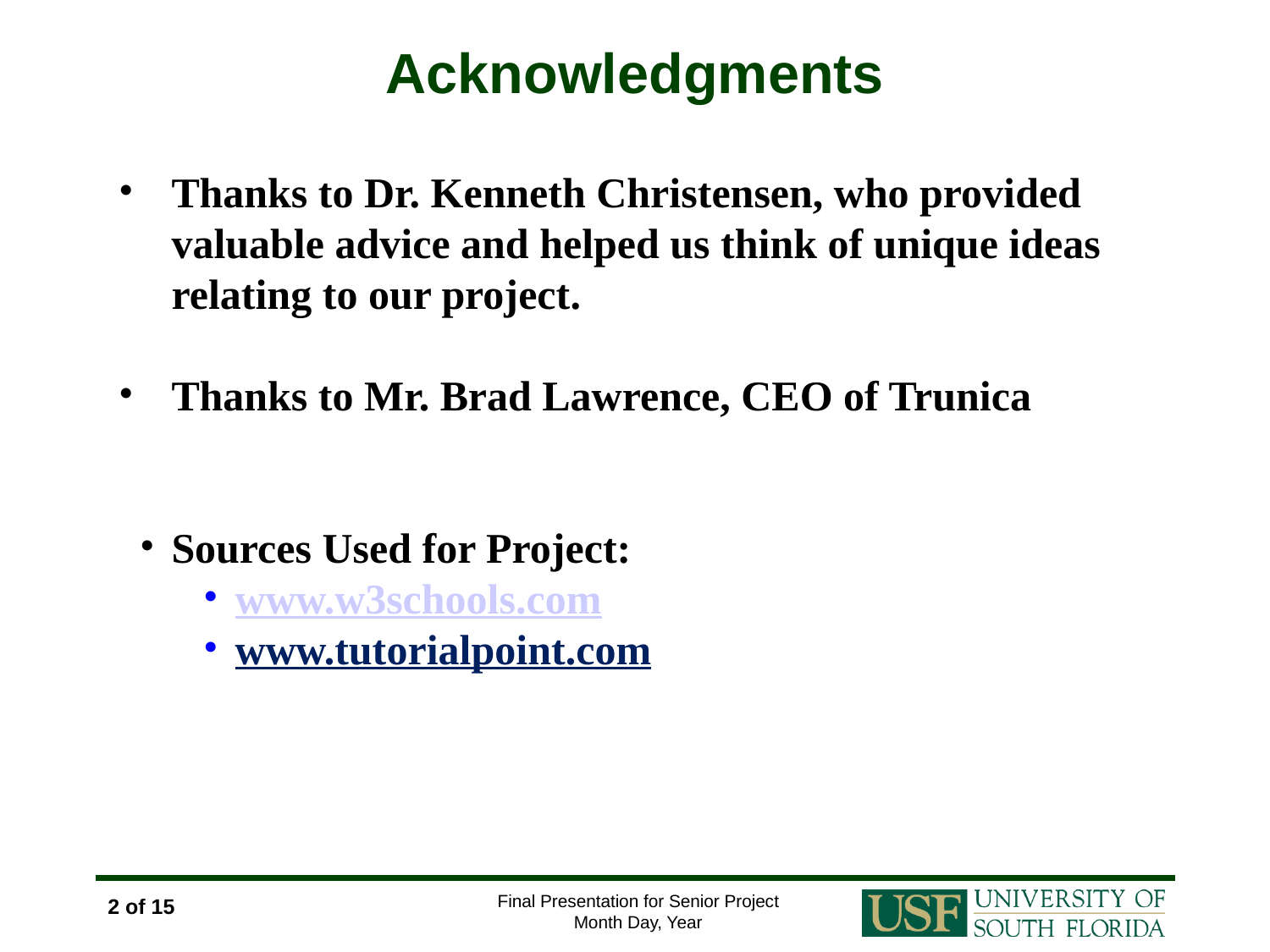

# Acknowledgments
Thanks to Dr. Kenneth Christensen, who provided valuable advice and helped us think of unique ideas relating to our project.

Thanks to Mr. Brad Lawrence, CEO of Trunica

Sources Used for Project:
www.w3schools.com
www.tutorialpoint.com

2 of 15